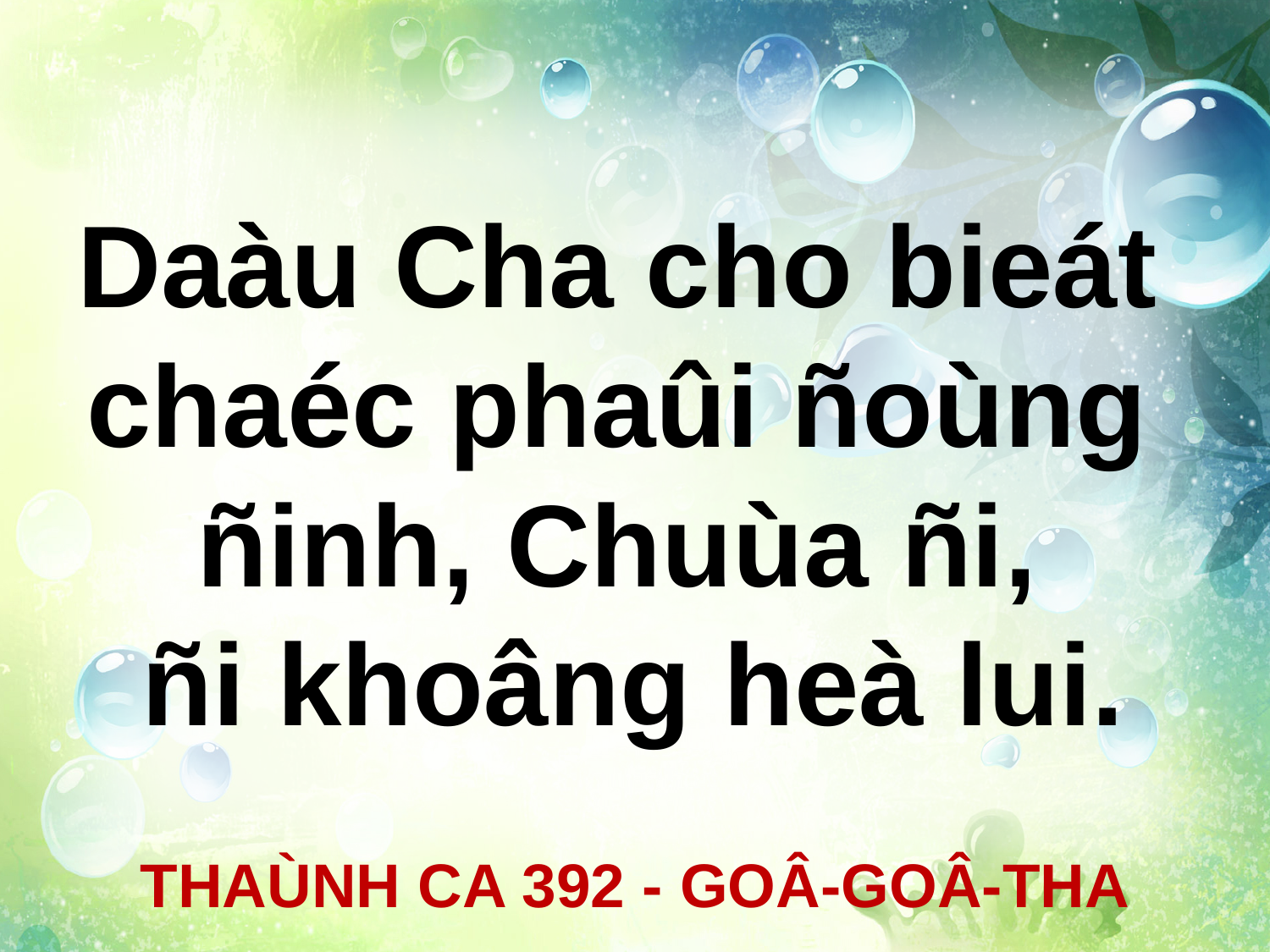

Daàu Cha cho bieát
chaéc phaûi ñoùng
ñinh, Chuùa ñi,
ñi khoâng heà lui.
THAÙNH CA 392 - GOÂ-GOÂ-THA